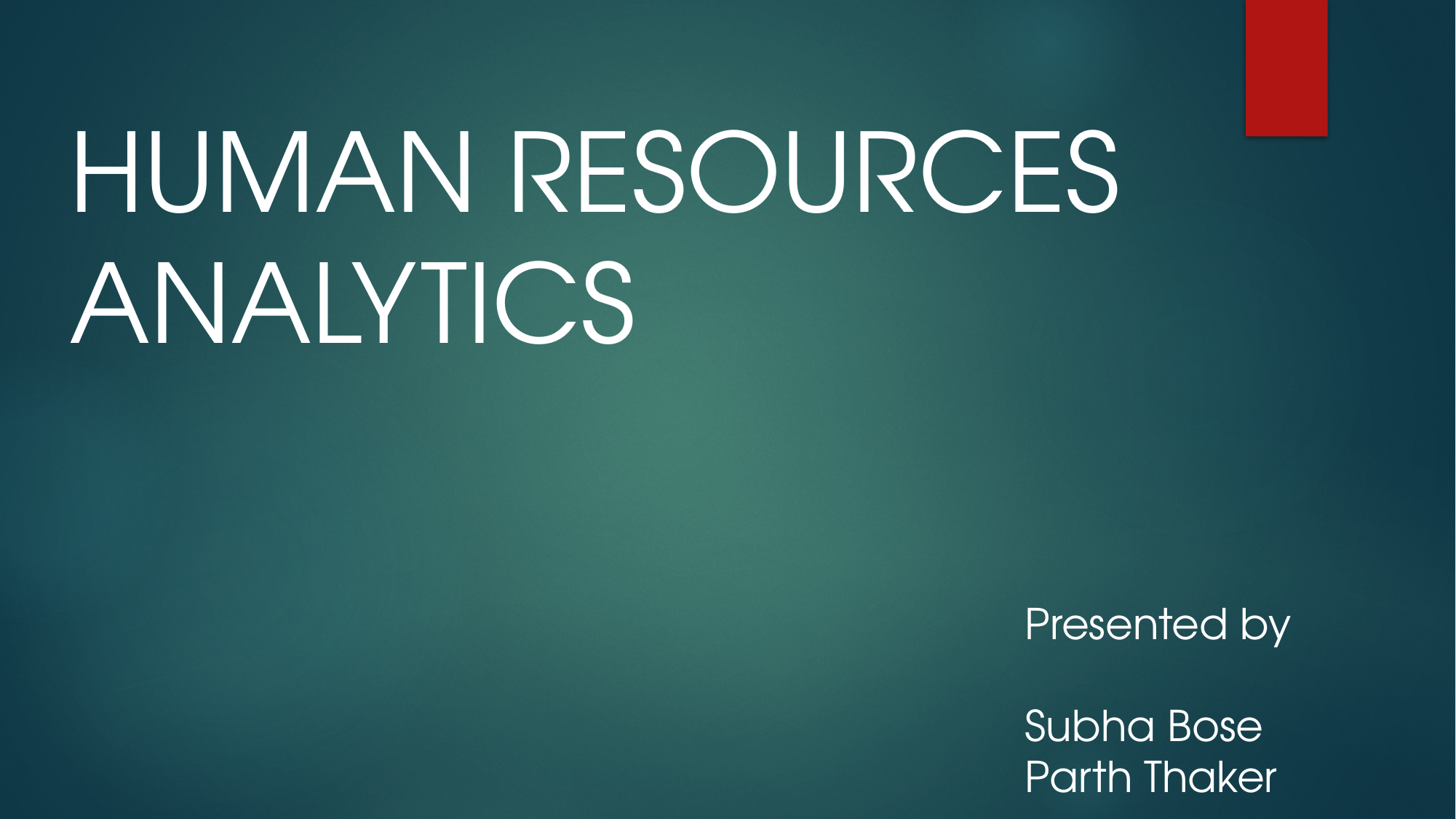

HUMAN RESOURCES ANALYTICS
Presented by

Subha Bose
Parth Thaker